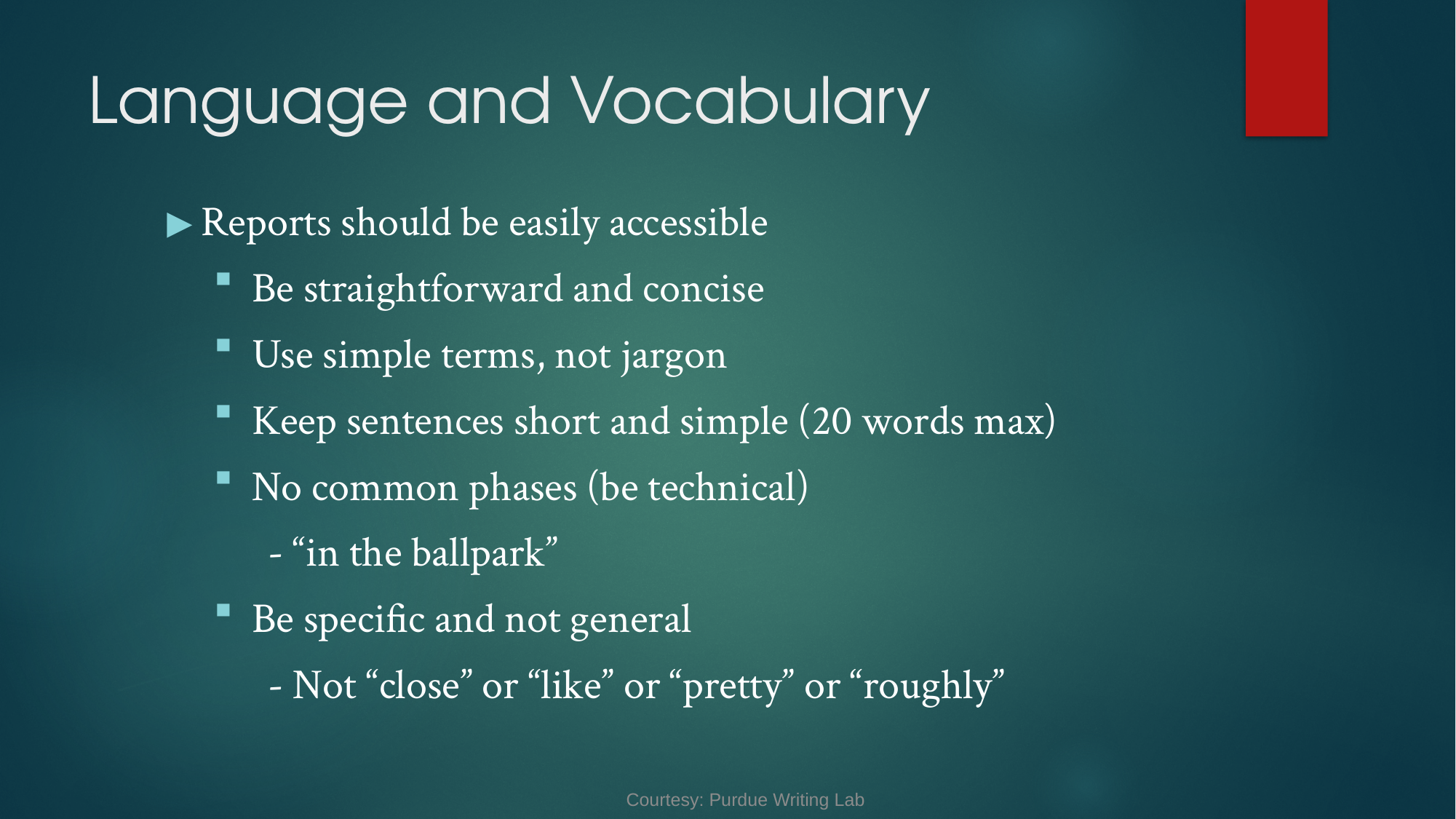

# Language and Vocabulary
Reports should be easily accessible
Be straightforward and concise
Use simple terms, not jargon
Keep sentences short and simple (20 words max)
No common phases (be technical)
- “in the ballpark”
Be specific and not general
- Not “close” or “like” or “pretty” or “roughly”

Courtesy: Purdue Writing Lab